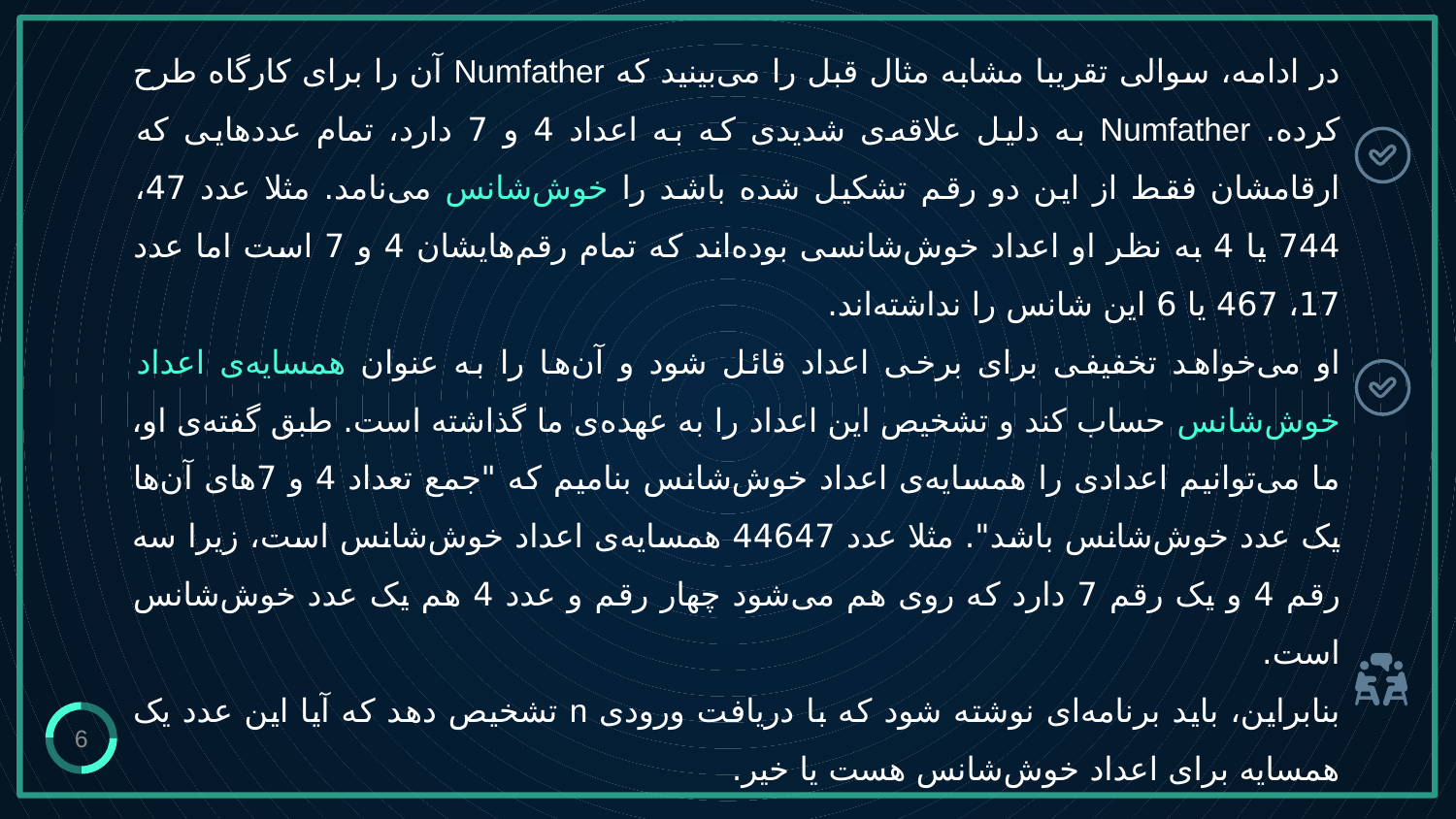

در ادامه، سوالی تقریبا مشابه مثال قبل را می‌بینید که Numfather آن را برای کارگاه طرح کرده. Numfather به دلیل علاقه‌ی شدیدی که به اعداد 4 و 7 دارد، تمام عددهایی که ارقامشان فقط از این دو رقم تشکیل شده باشد را خوش‌شانس می‌نامد. مثلا عدد 47، 744 یا 4 به نظر او اعداد خوش‌شانسی بوده‌اند که تمام رقم‌هایشان 4 و 7 است اما عدد 17، 467 یا 6 این شانس را نداشته‌اند.
او می‌خواهد تخفیفی برای برخی اعداد قائل شود و آن‌ها را به عنوان همسایه‌ی اعداد خوش‌شانس حساب کند و تشخیص این اعداد را به عهده‌ی ما گذاشته است. طبق گفته‌ی او، ما می‌توانیم اعدادی را همسایه‌ی اعداد خوش‌شانس بنامیم که "جمع تعداد 4 و 7های آن‌ها یک عدد خوش‌شانس باشد". مثلا عدد 44647 همسایه‌ی اعداد خوش‌شانس است، زیرا سه رقم 4 و یک رقم 7 دارد که روی هم می‌شود چهار رقم و عدد 4 هم یک عدد خوش‌شانس است.
بنابراین، باید برنامه‌ای نوشته شود که با دریافت ورودی n تشخیص دهد که آیا این عدد یک همسایه برای اعداد خوش‌شانس هست یا خیر.

6